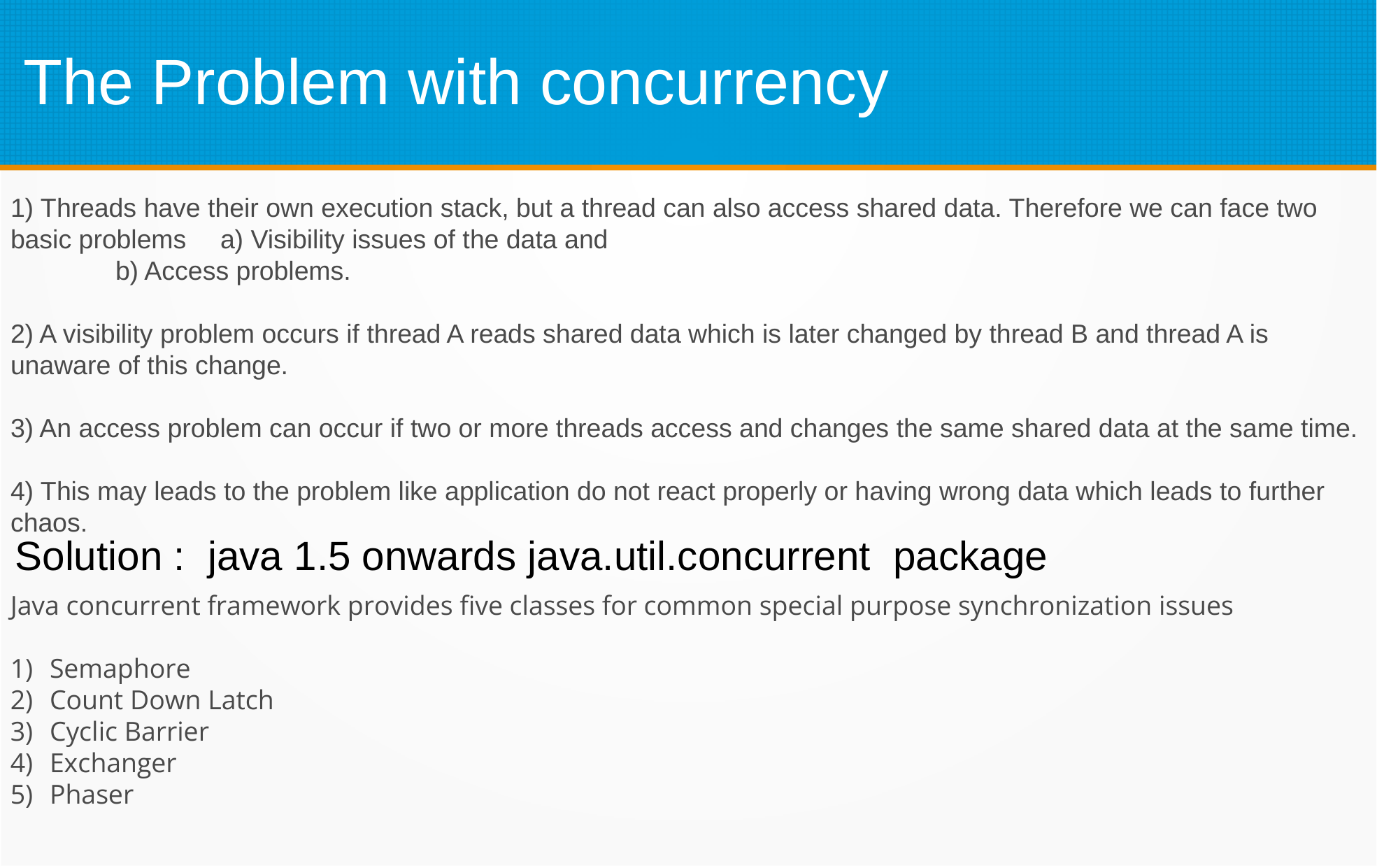

# The Problem with concurrency
1) Threads have their own execution stack, but a thread can also access shared data. Therefore we can face two basic problems 	a) Visibility issues of the data and
	b) Access problems.

2) A visibility problem occurs if thread A reads shared data which is later changed by thread B and thread A is unaware of this change.

3) An access problem can occur if two or more threads access and changes the same shared data at the same time.

4) This may leads to the problem like application do not react properly or having wrong data which leads to further chaos.
Solution :  java 1.5 onwards java.util.concurrent  package
Java concurrent framework provides five classes for common special purpose synchronization issues

Semaphore
Count Down Latch
Cyclic Barrier
Exchanger
Phaser